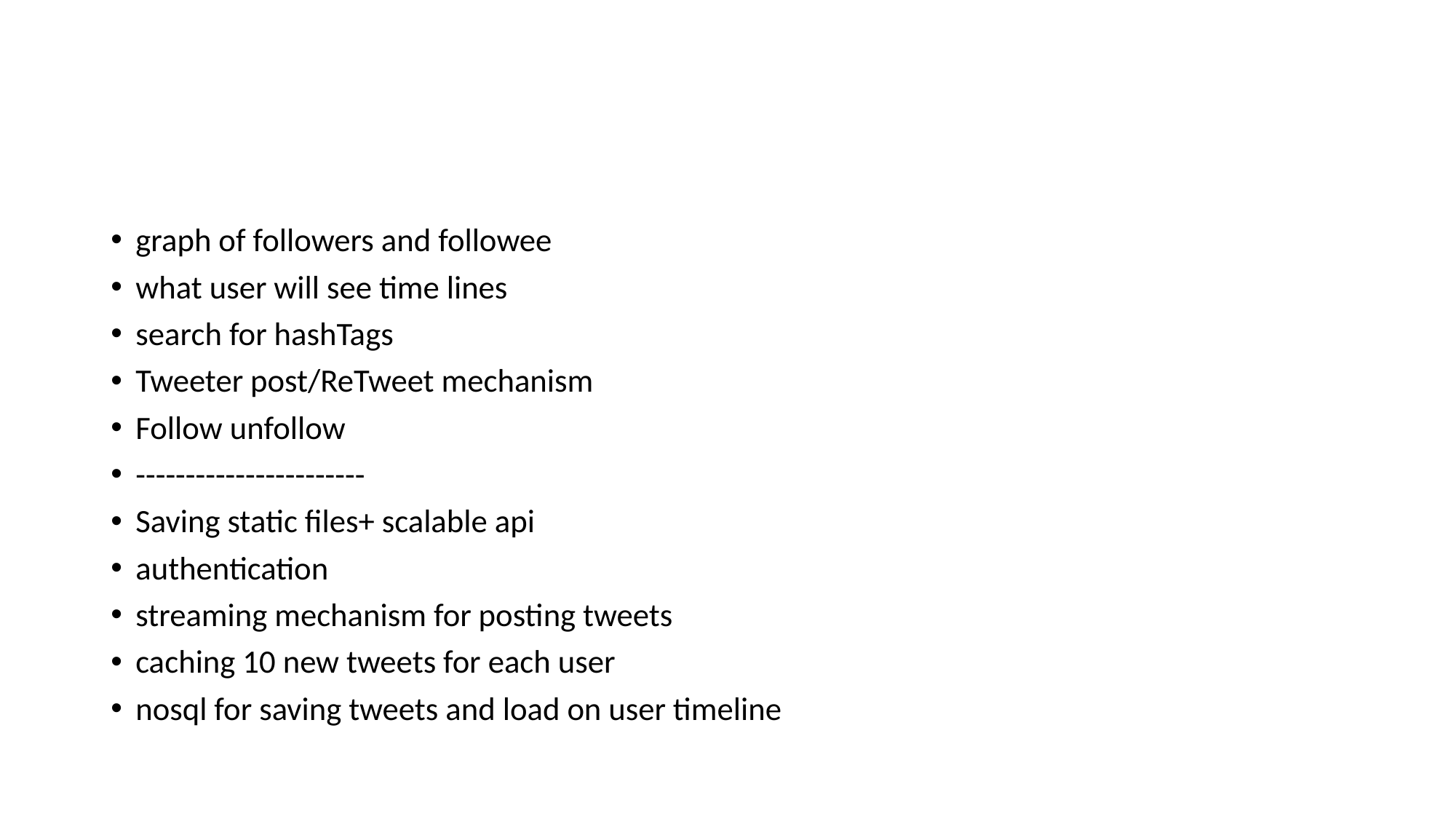

#
graph of followers and followee
what user will see time lines
search for hashTags
Tweeter post/ReTweet mechanism
Follow unfollow
-----------------------
Saving static files+ scalable api
authentication
streaming mechanism for posting tweets
caching 10 new tweets for each user
nosql for saving tweets and load on user timeline